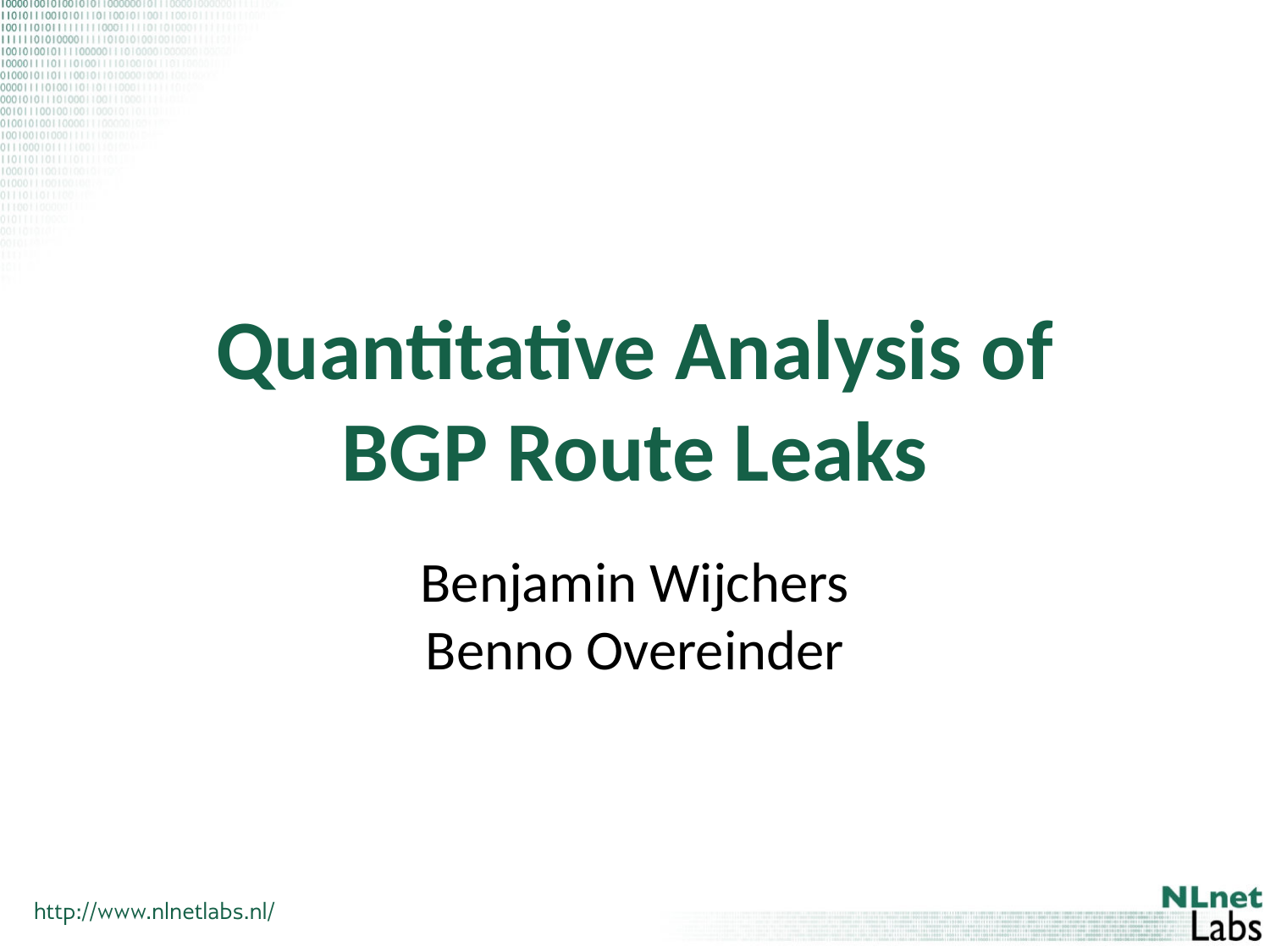

# Quantitative Analysis of BGP Route Leaks
Benjamin Wijchers
Benno Overeinder